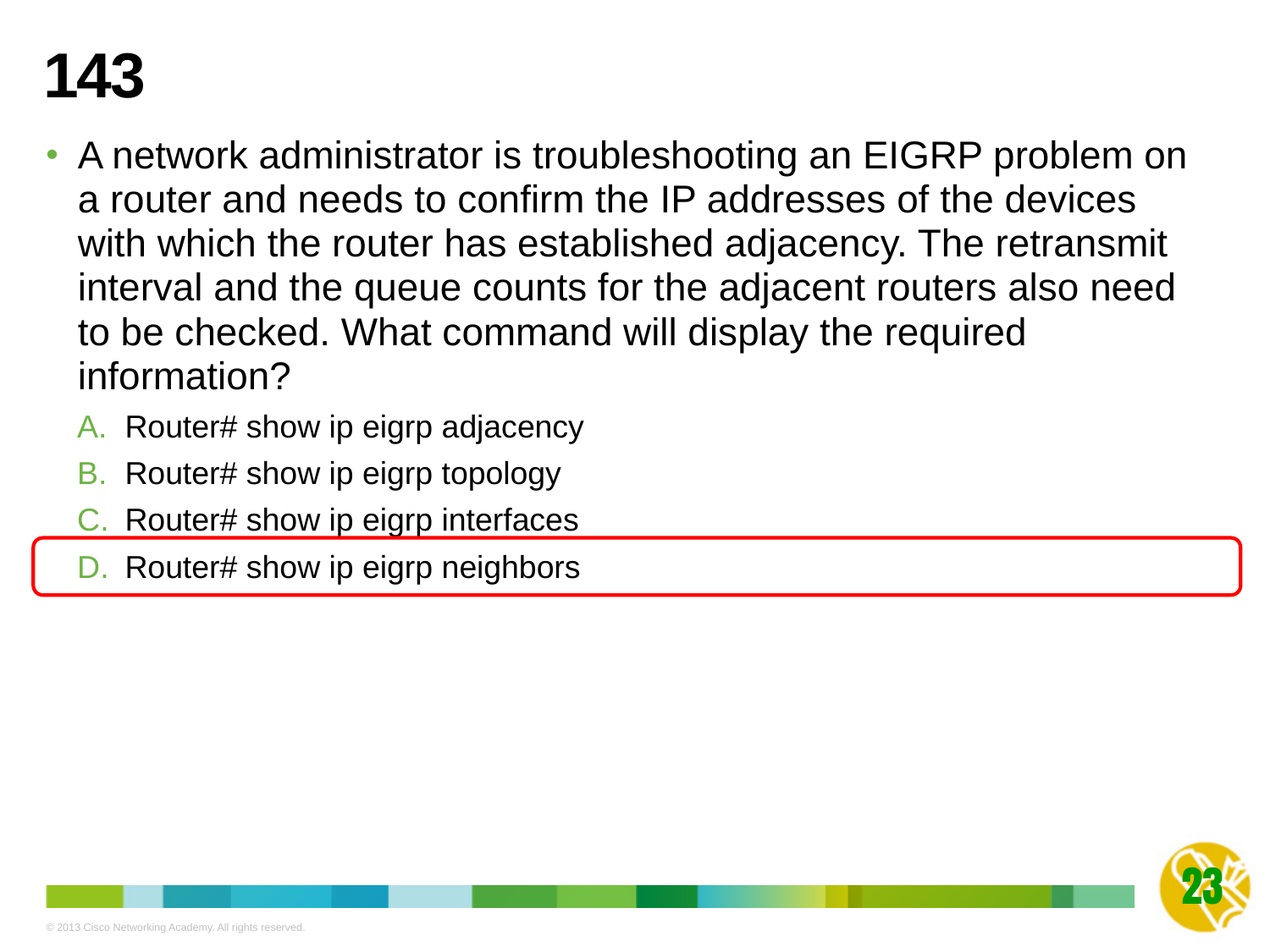

# 143
A network administrator is troubleshooting an EIGRP problem on a router and needs to confirm the IP addresses of the devices with which the router has established adjacency. The retransmit interval and the queue counts for the adjacent routers also need to be checked. What command will display the required information?
Router# show ip eigrp adjacency
Router# show ip eigrp topology
Router# show ip eigrp interfaces
Router# show ip eigrp neighbors